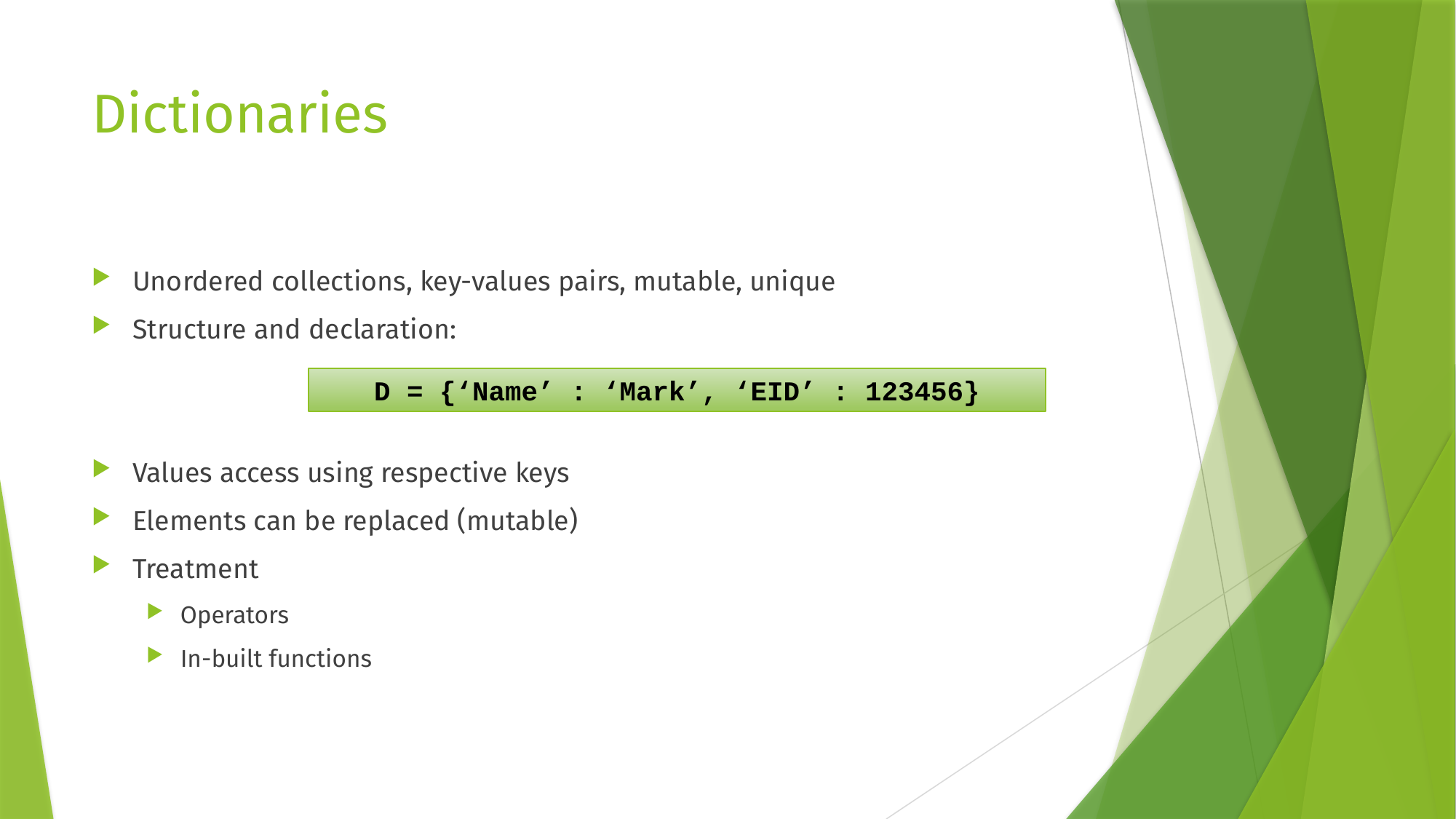

# Dictionaries
Unordered collections, key-values pairs, mutable, unique
Structure and declaration:

Values access using respective keys
Elements can be replaced (mutable)
Treatment
Operators
In-built functions

D = {‘Name’ : ‘Mark’, ‘EID’ : 123456}